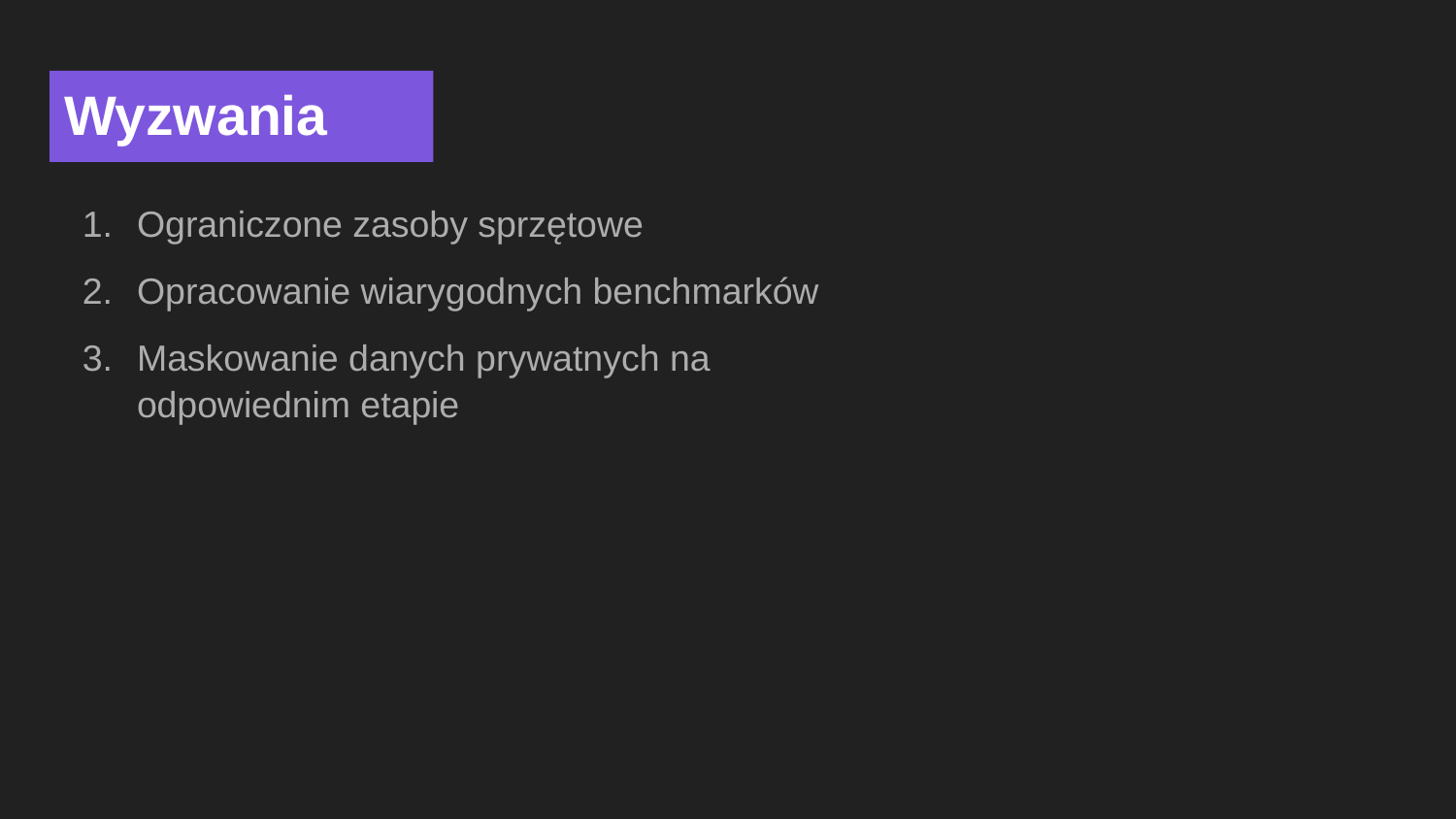

# Wyzwania
Ograniczone zasoby sprzętowe
Opracowanie wiarygodnych benchmarków
Maskowanie danych prywatnych na odpowiednim etapie